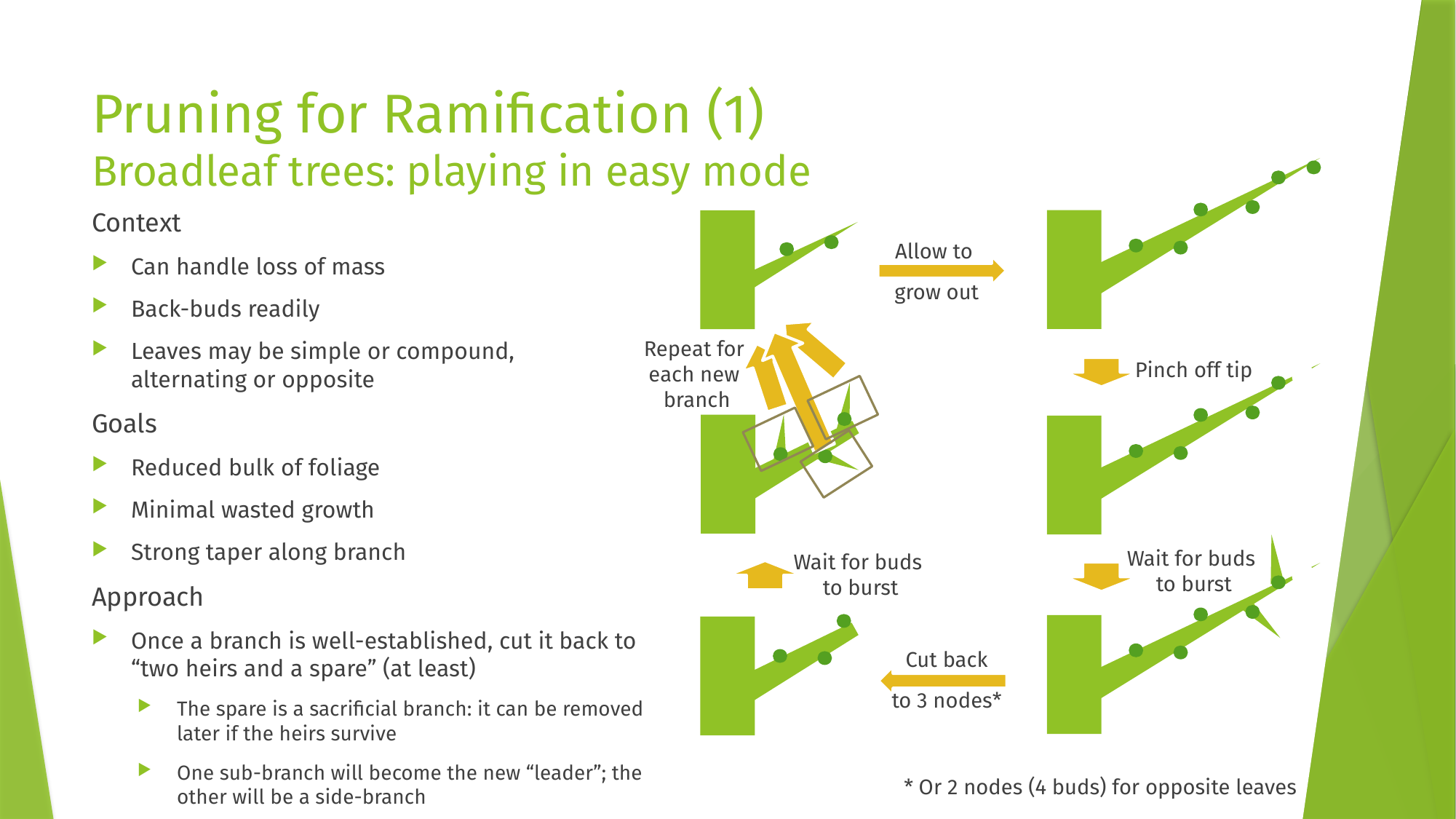

# Pruning for Ramification (1) Broadleaf trees: playing in easy mode

Context
Can handle loss of mass
Back-buds readily
Leaves may be simple or compound,
alternating or opposite
Goals
Reduced bulk of foliage
Minimal wasted growth
Strong taper along branch
Approach
Once a branch is well-established, cut it back to “two heirs and a spare” (at least)
The spare is a sacrificial branch: it can be removed later if the heirs survive
One sub-branch will become the new “leader”; the other will be a side-branch

Allow to
grow out

Pinch off tip
Repeat for
each new
branch

Wait for buds
to burst
Wait for buds
to burst

Cut back
to 3 nodes*

* Or 2 nodes (4 buds) for opposite leaves